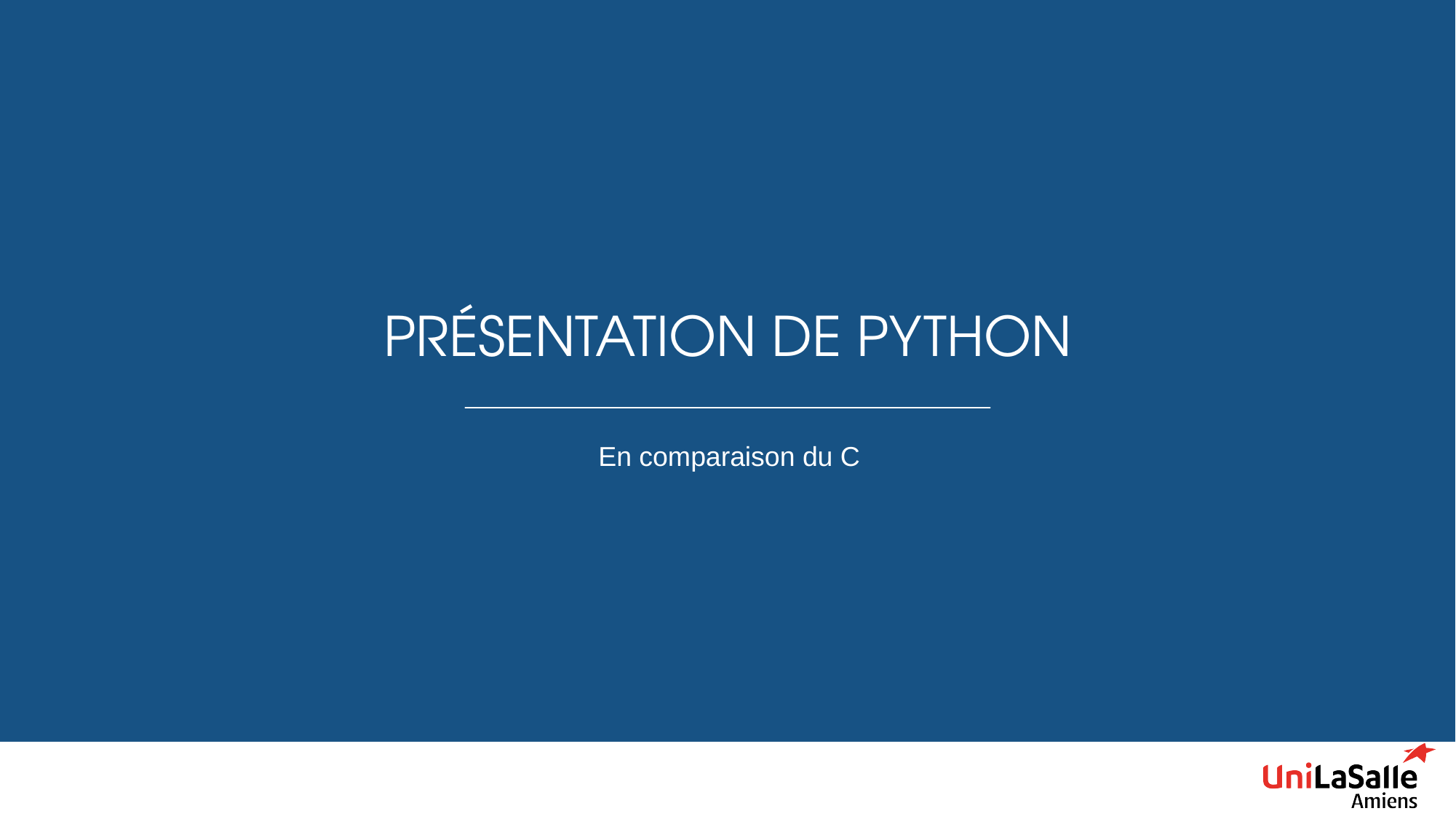

# Présentation de python
En comparaison du C